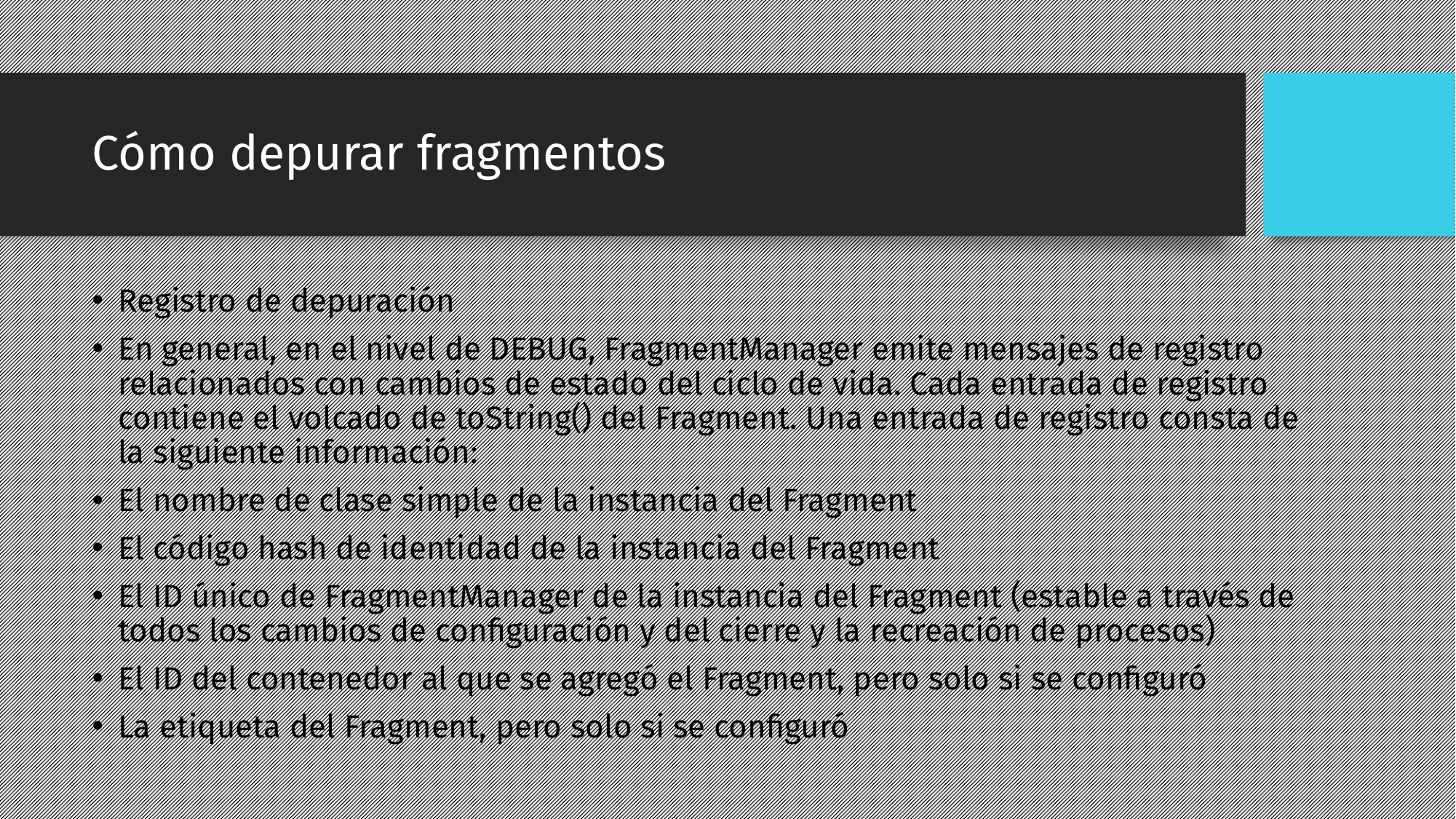

Cómo depurar fragmentos
Registro de depuración
En general, en el nivel de DEBUG, FragmentManager emite mensajes de registro relacionados con cambios de estado del ciclo de vida. Cada entrada de registro contiene el volcado de toString() del Fragment. Una entrada de registro consta de la siguiente información:
El nombre de clase simple de la instancia del Fragment
El código hash de identidad de la instancia del Fragment
El ID único de FragmentManager de la instancia del Fragment (estable a través de todos los cambios de configuración y del cierre y la recreación de procesos)
El ID del contenedor al que se agregó el Fragment, pero solo si se configuró
La etiqueta del Fragment, pero solo si se configuró